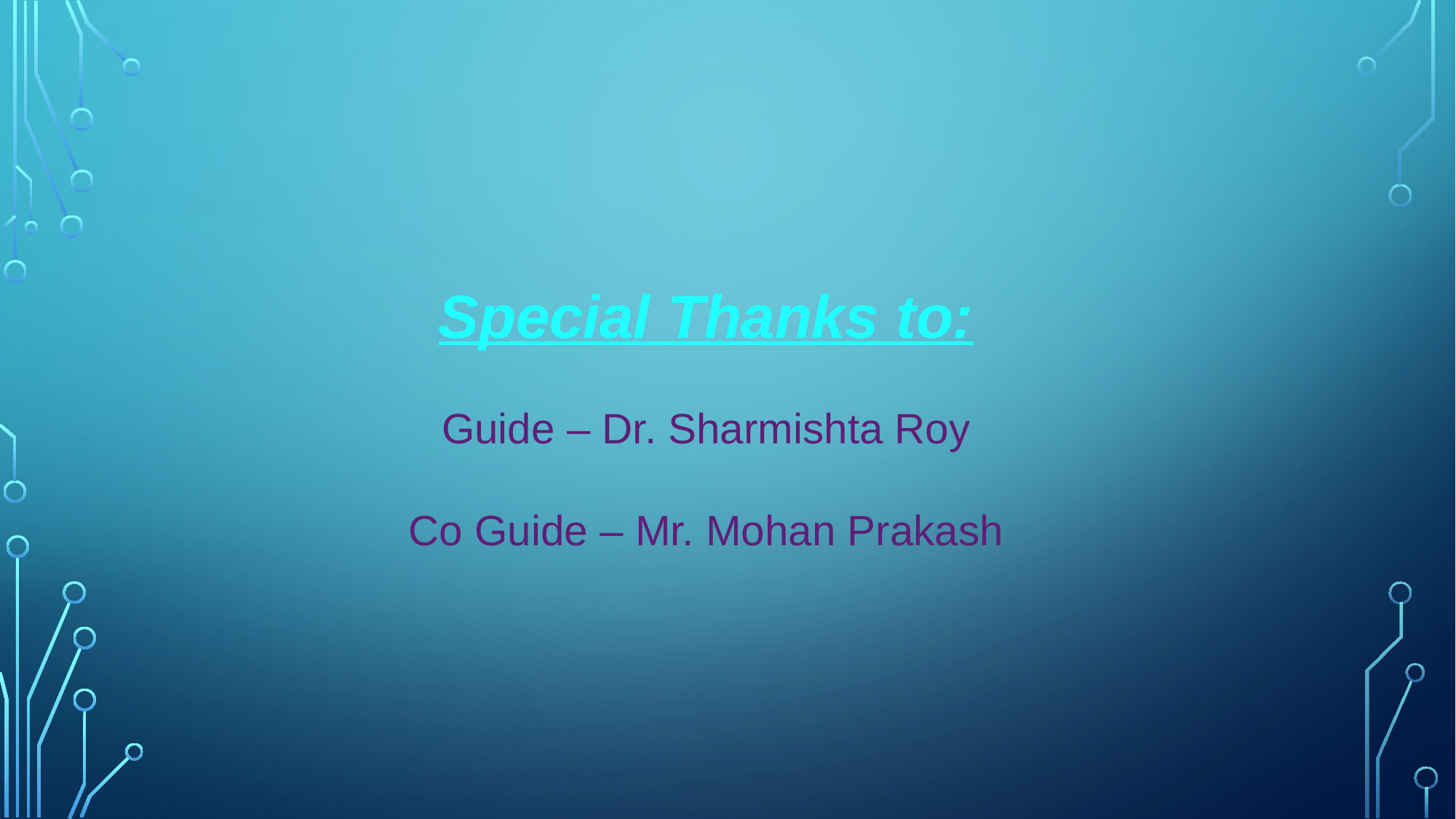

Special Thanks to:

Guide – Dr. Sharmishta Roy

Co Guide – Mr. Mohan Prakash